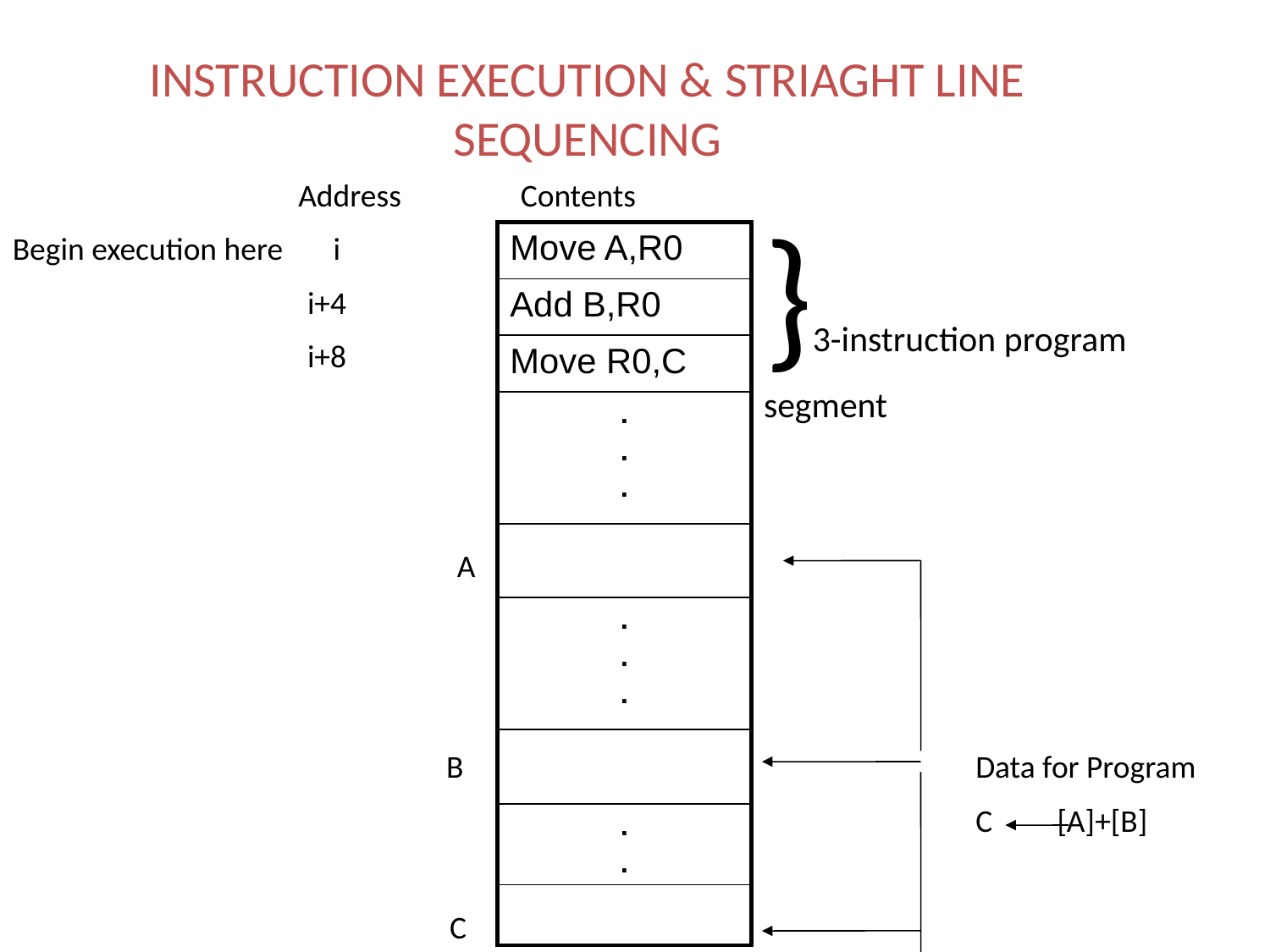

# INSTRUCTION EXECUTION & STRIAGHT LINE SEQUENCING
Address

Contents
}3-instruction program segment
Begin execution here       i
                                         i+4
                                         i+8
| Move A,R0 |
| --- |
| Add B,R0 |
| Move R0,C |
| . . . |
|  |
| . . . |
|  |
| . . |
|  |
A

B
Data for Program
C         [A]+[B]

C